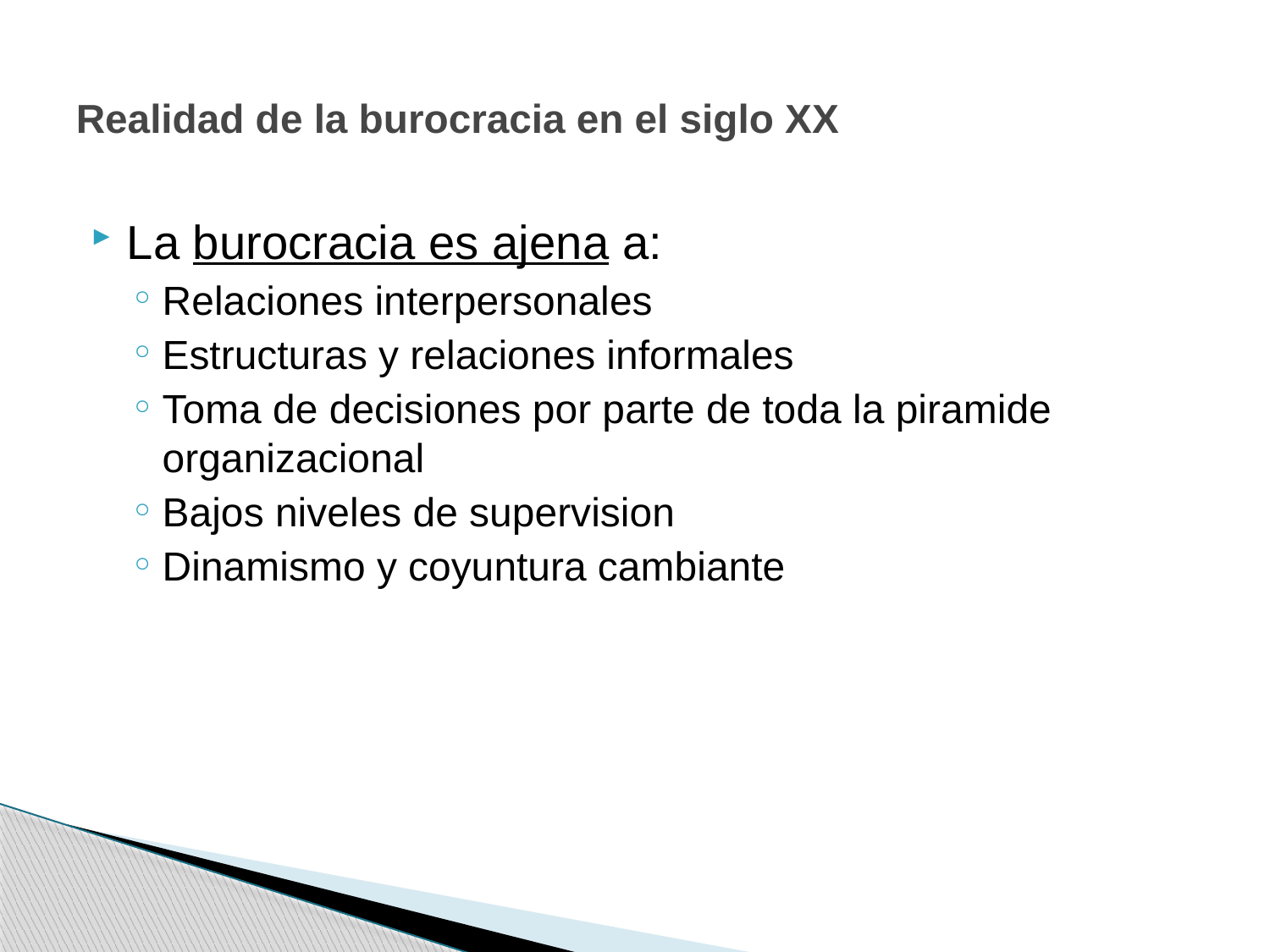

# Realidad de la burocracia en el siglo XX
La burocracia es ajena a:
Relaciones interpersonales
Estructuras y relaciones informales
Toma de decisiones por parte de toda la piramide organizacional
Bajos niveles de supervision
Dinamismo y coyuntura cambiante